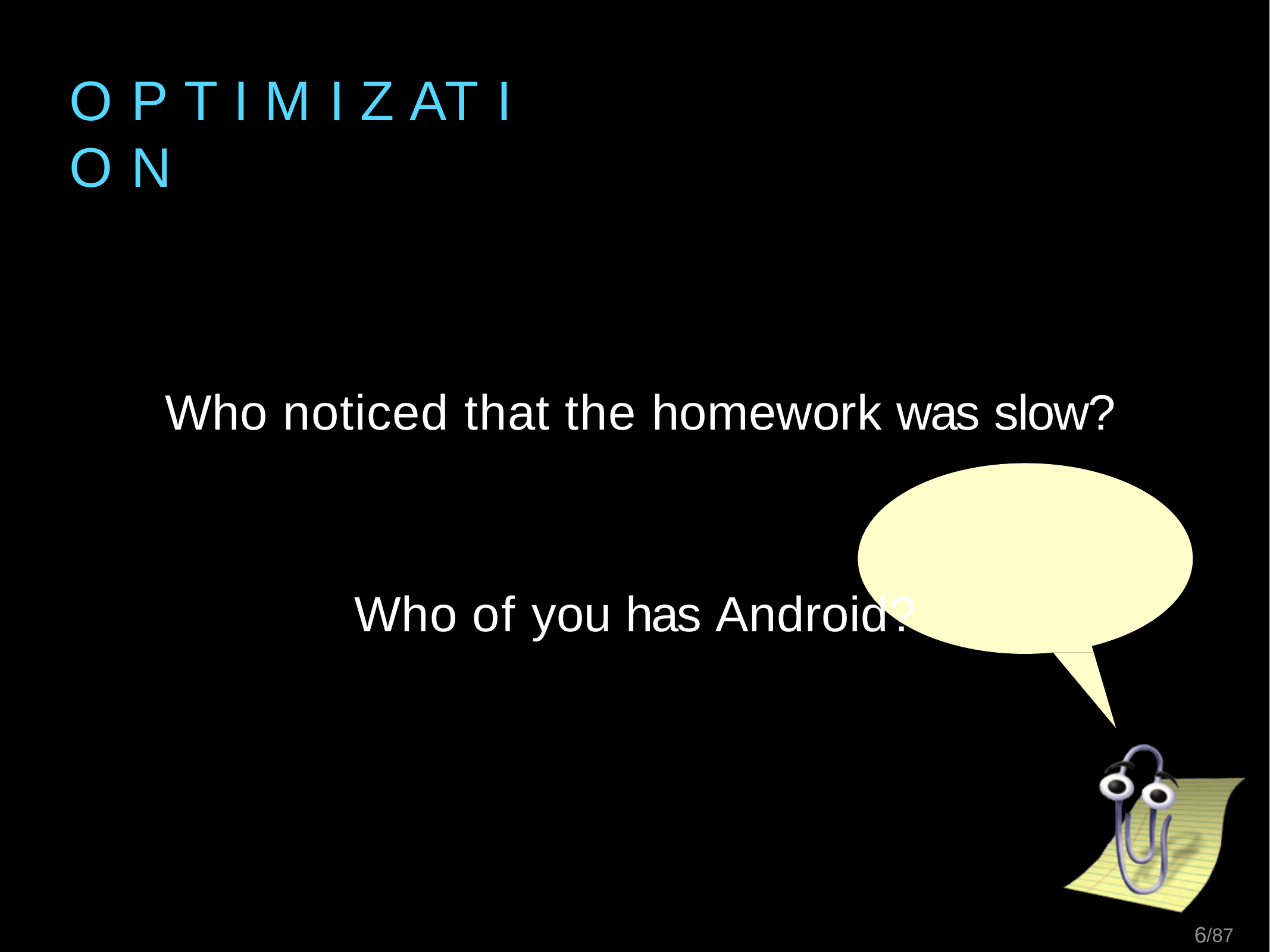

# O P T I M I Z AT I O N
Who noticed that the homework was slow?
Hardly  coincidence!
Who of you has Android?

6/87